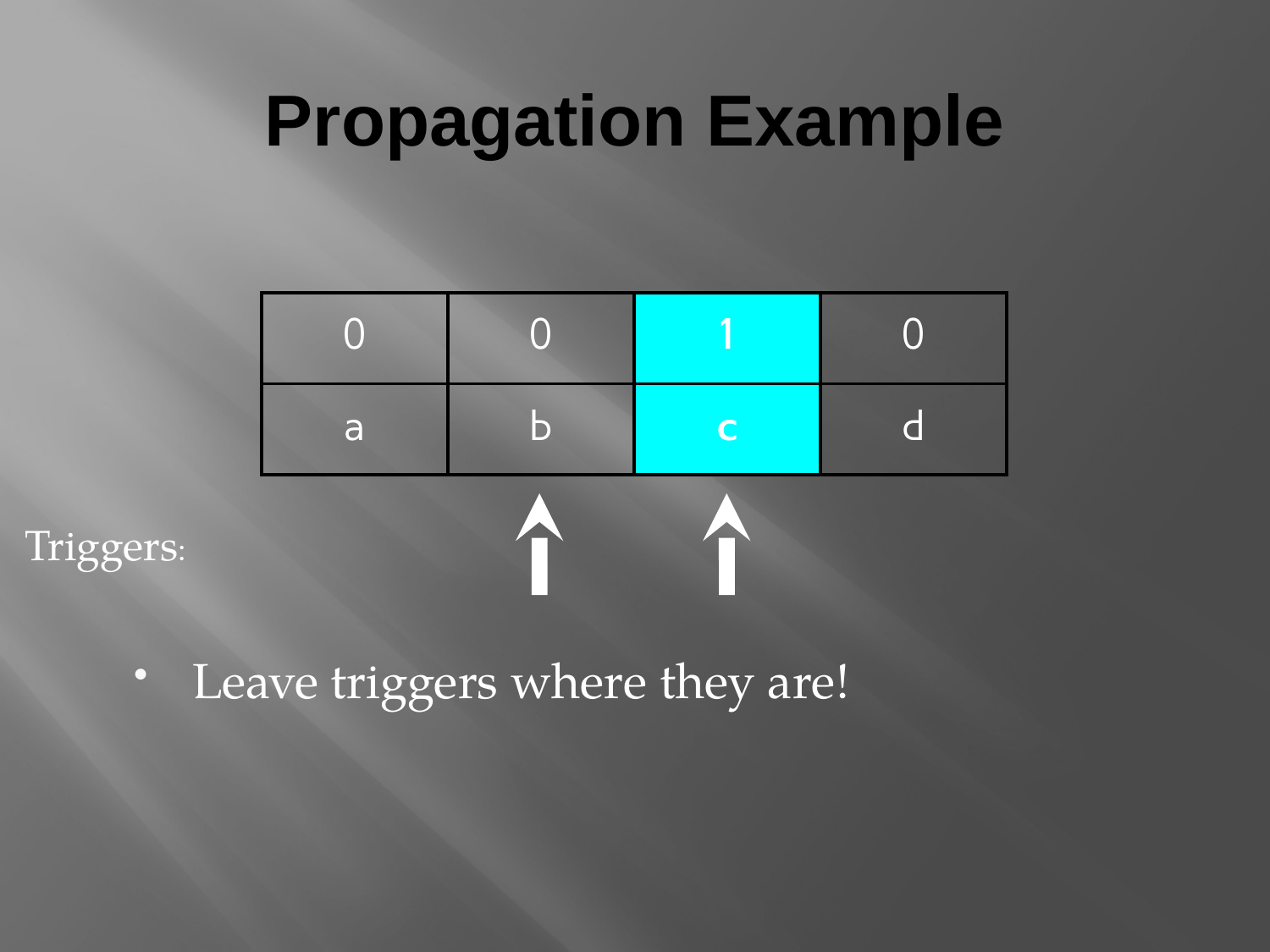

# Propagation Example
| 0 | 0 | 1 | 0 |
| --- | --- | --- | --- |
| a | b | c | d |

Triggers:
Leave triggers where they are!